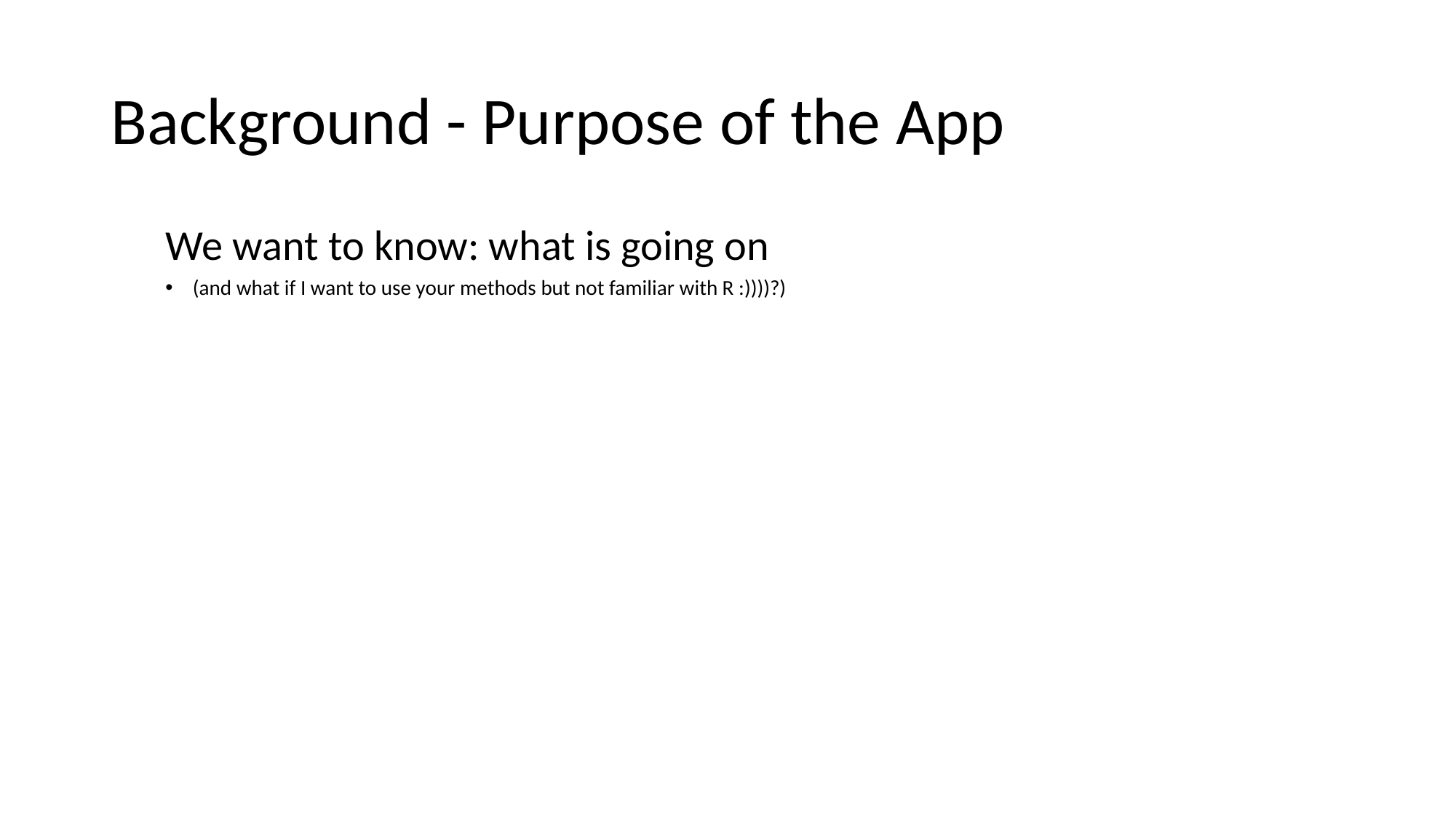

# Background - Purpose of the App
We want to know: what is going on
(and what if I want to use your methods but not familiar with R :))))?)